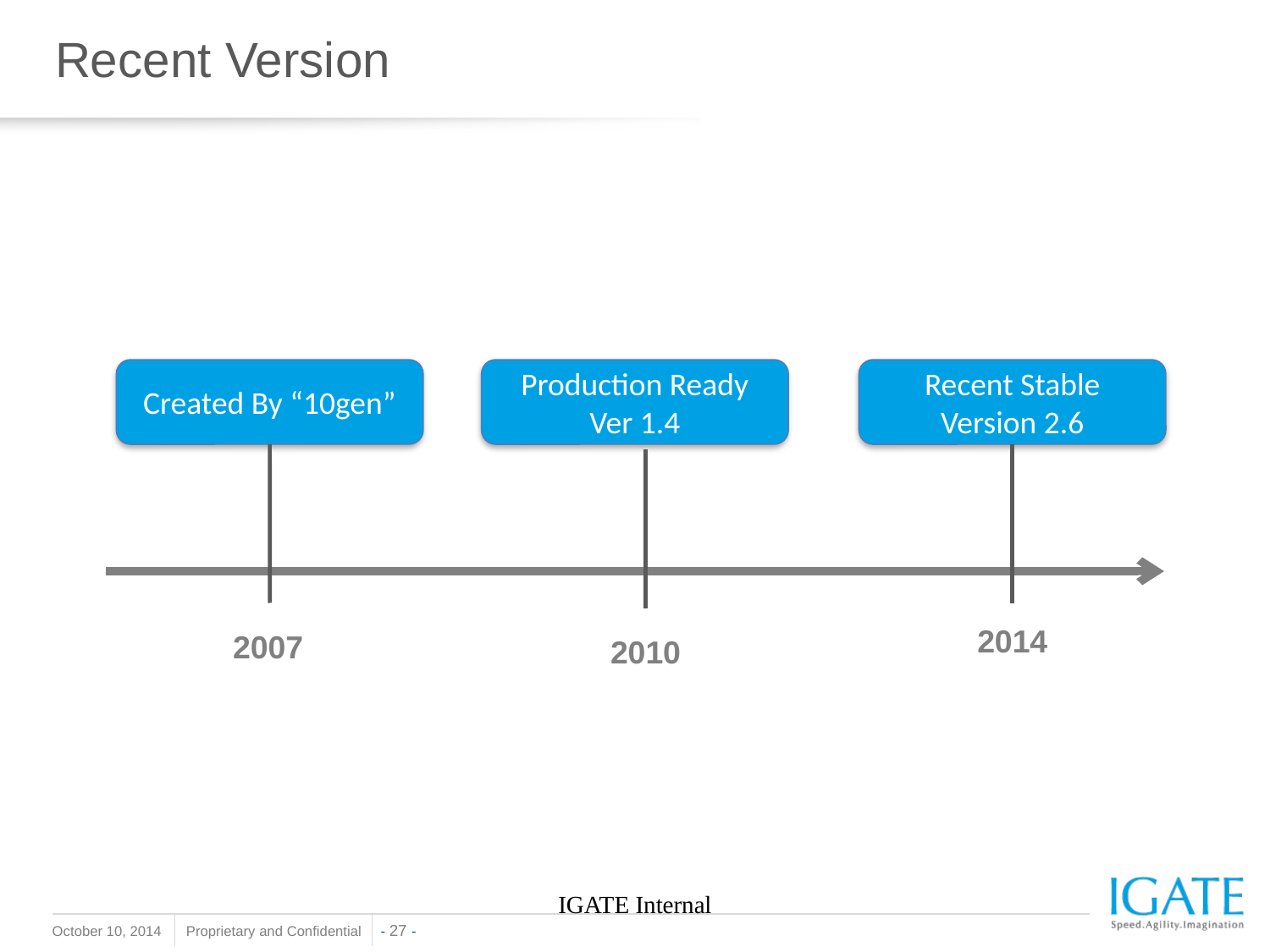

# Recent Version

Created By “10gen”
Production Ready
Ver 1.4
Recent Stable Version 2.6
2014
2007
2010

IGATE Internal